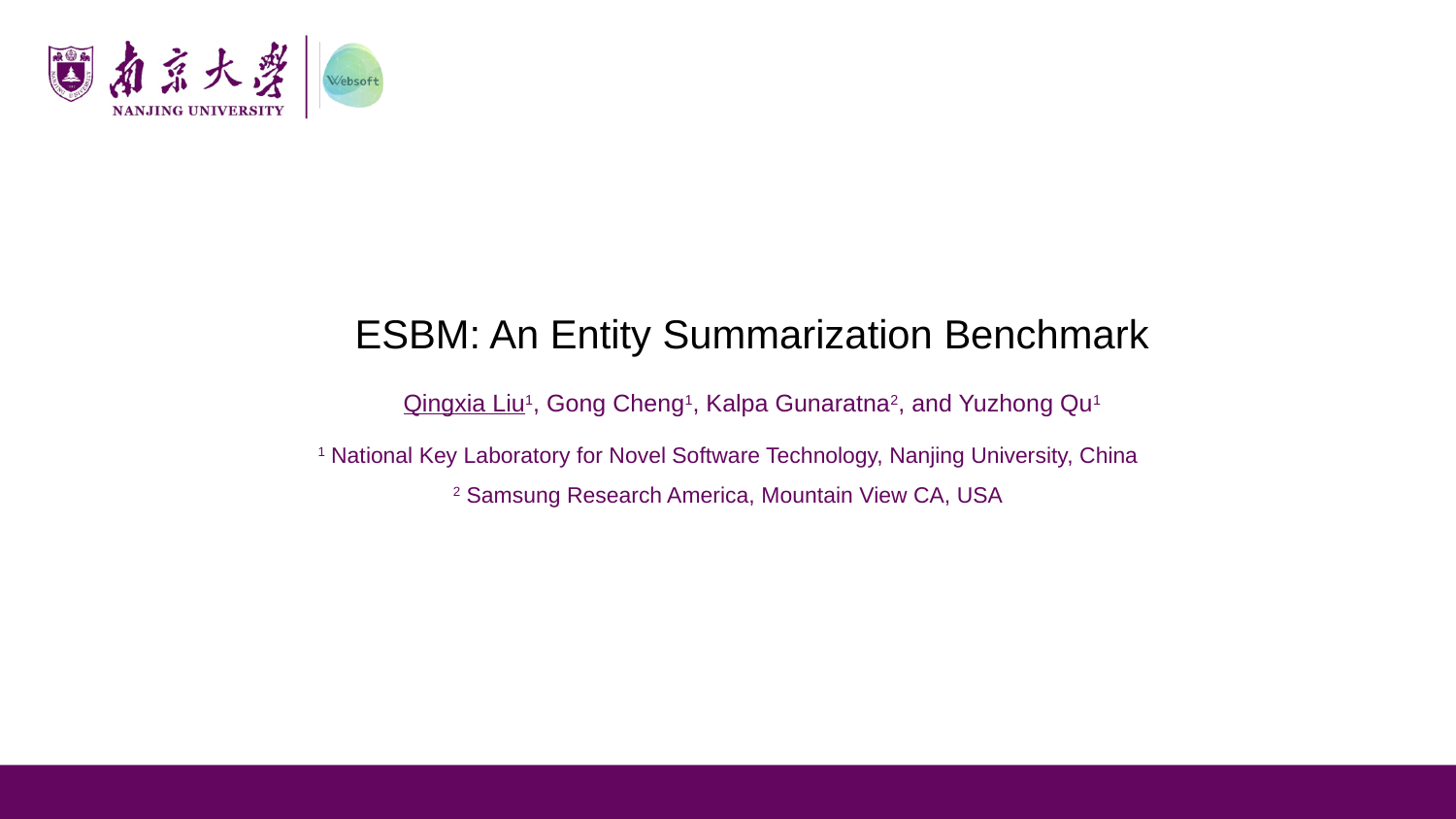

ESBM: An Entity Summarization Benchmark
Qingxia Liu1, Gong Cheng1, Kalpa Gunaratna2, and Yuzhong Qu1

1 National Key Laboratory for Novel Software Technology, Nanjing University, China
2 Samsung Research America, Mountain View CA, USA